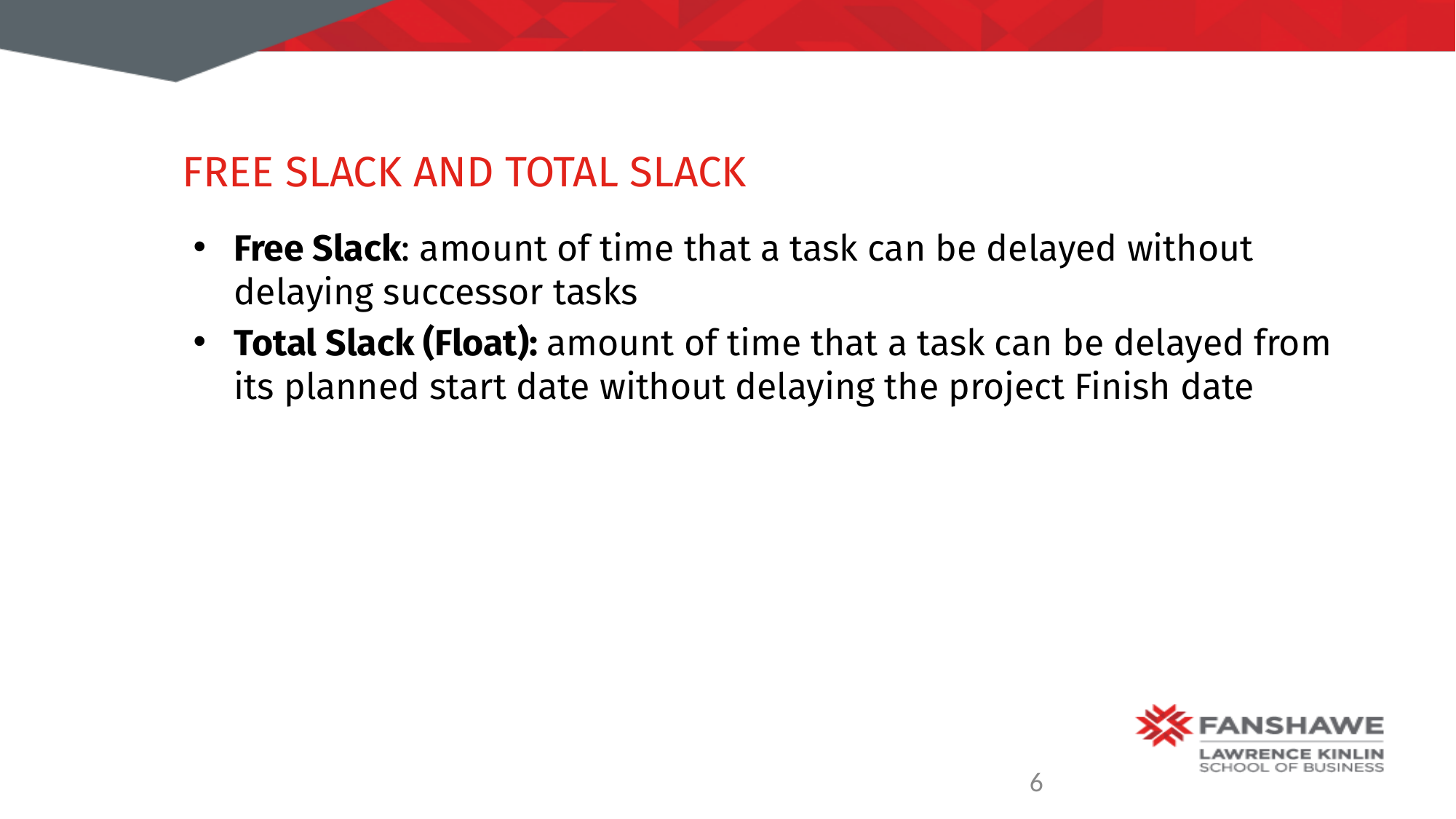

# Free Slack and Total Slack
Free Slack: amount of time that a task can be delayed without delaying successor tasks
Total Slack (Float): amount of time that a task can be delayed from its planned start date without delaying the project Finish date
6